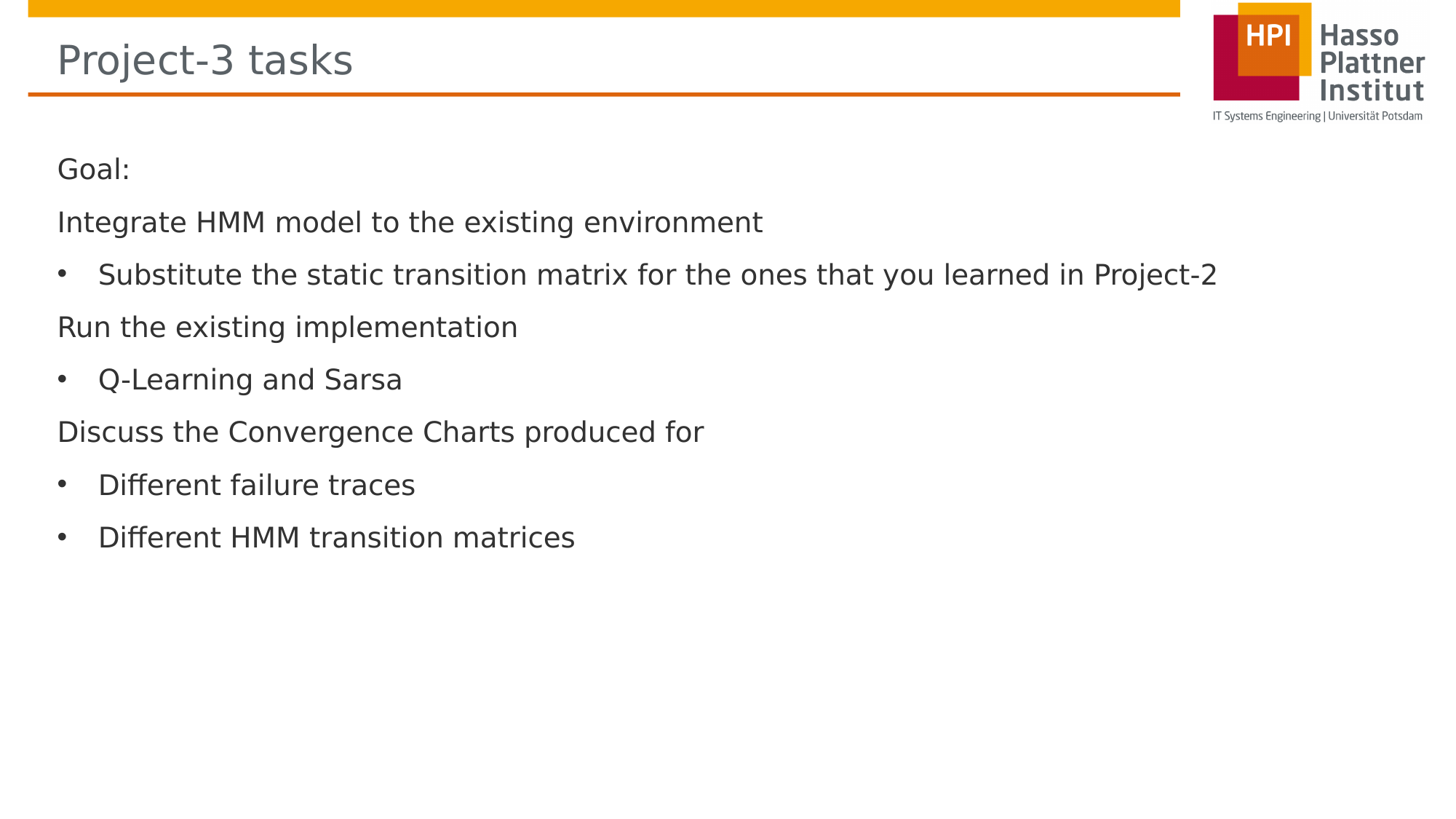

# Project-3 tasks
Goal:
Integrate HMM model to the existing environment
Substitute the static transition matrix for the ones that you learned in Project-2
Run the existing implementation
Q-Learning and Sarsa
Discuss the Convergence Charts produced for
Different failure traces
Different HMM transition matrices